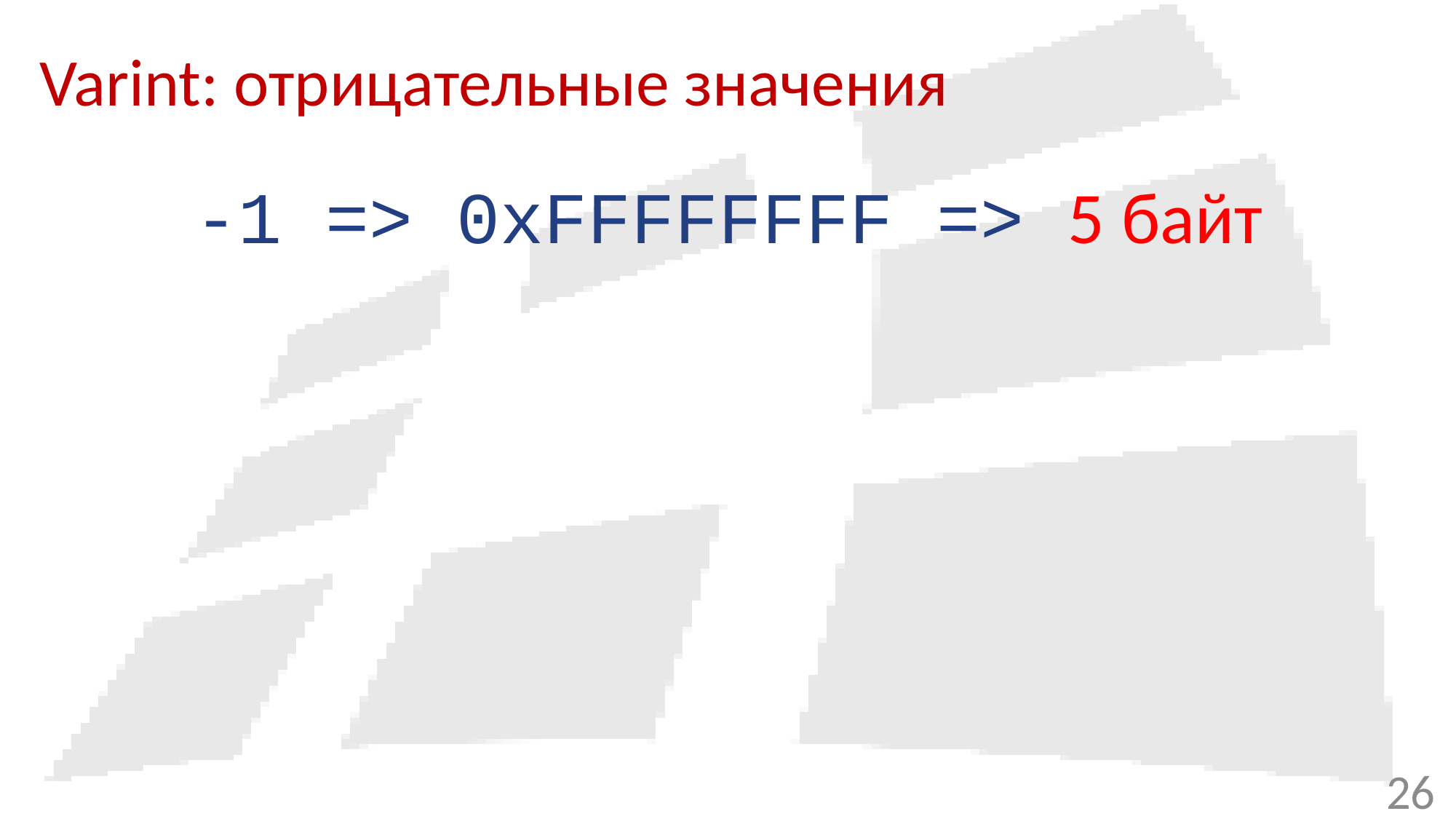

# Varint: отрицательные значения
-1 => 0xFFFFFFFF => 5 байт
26